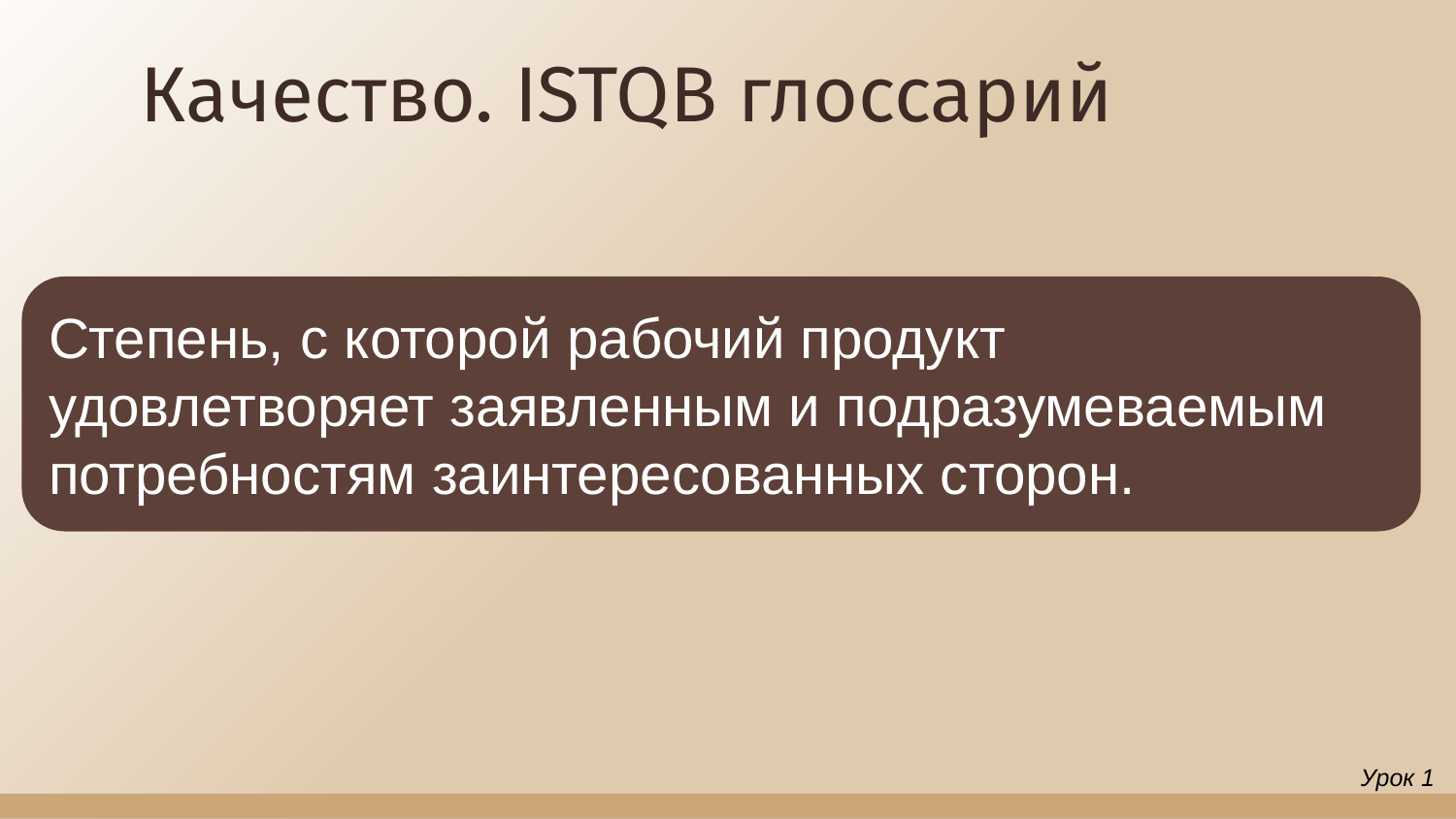

Качество. ISTQB глоссарий

Степень, с которой рабочий продукт удовлетворяет заявленным и подразумеваемым потребностям заинтересованных сторон.
Урок 1